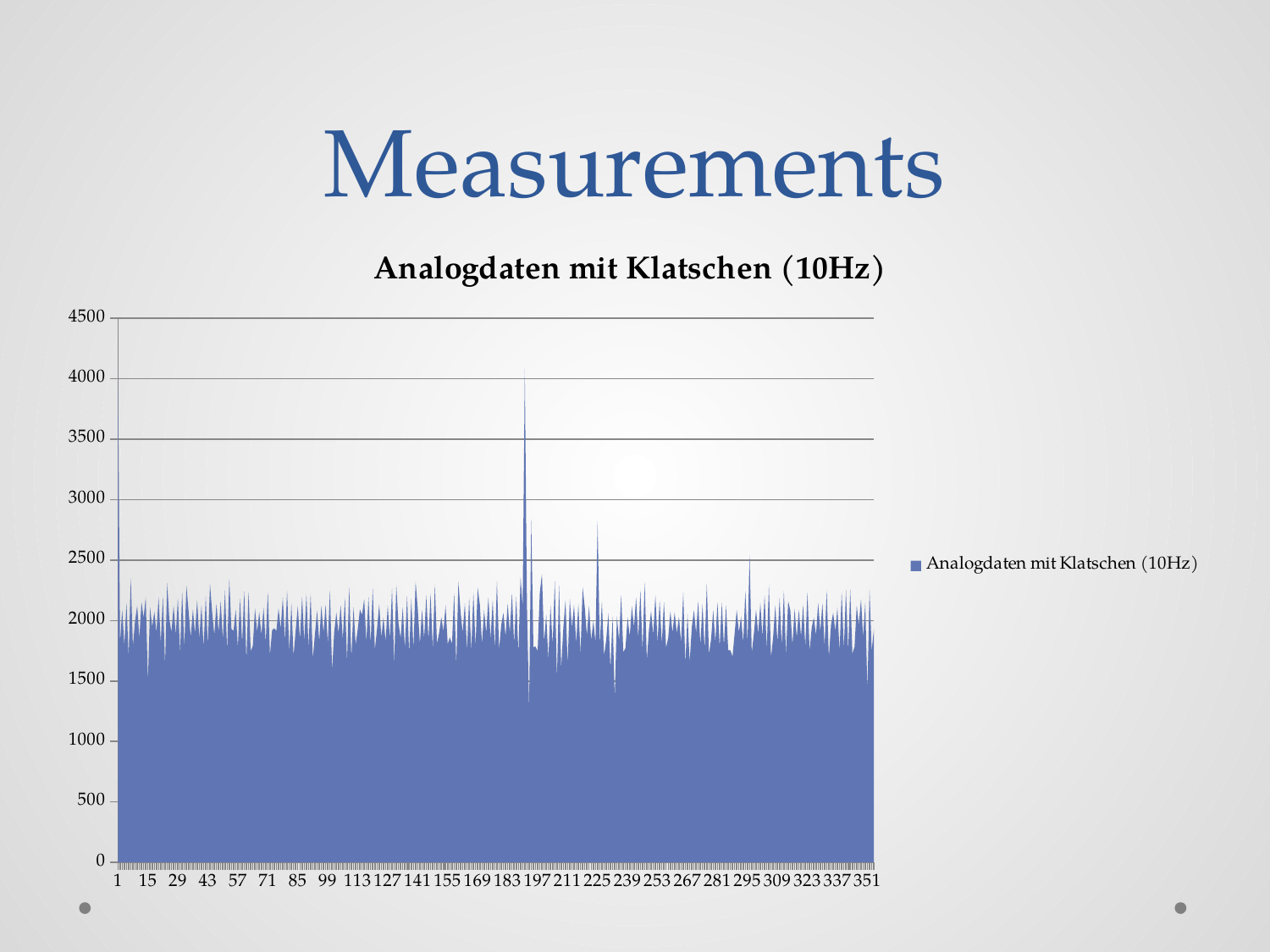

# Measurements

### Chart:

| Category |  |
|---|---|